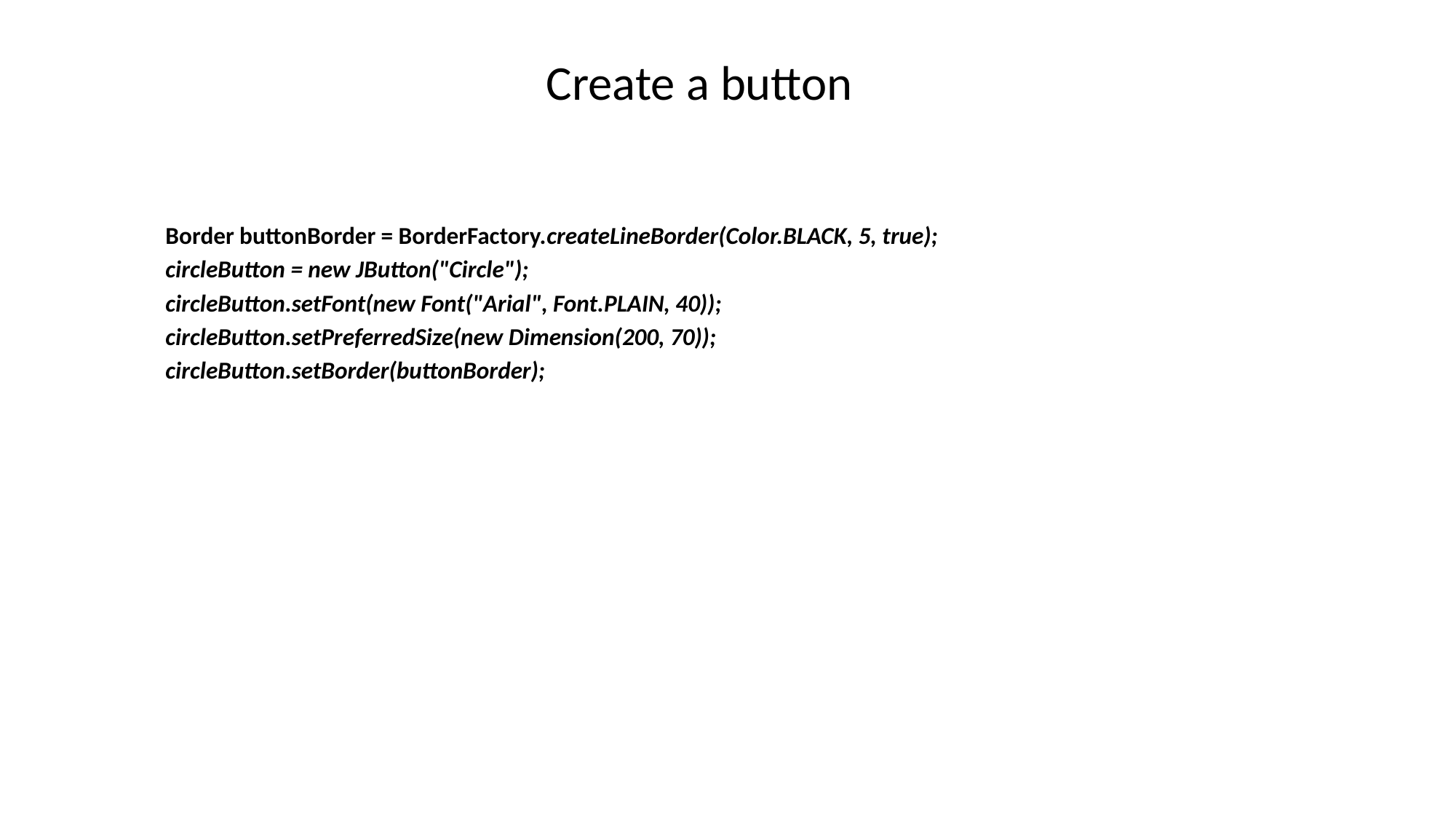

# Create a button
Border buttonBorder = BorderFactory.createLineBorder(Color.BLACK, 5, true);
circleButton = new JButton("Circle");
circleButton.setFont(new Font("Arial", Font.PLAIN, 40));
circleButton.setPreferredSize(new Dimension(200, 70));
circleButton.setBorder(buttonBorder);